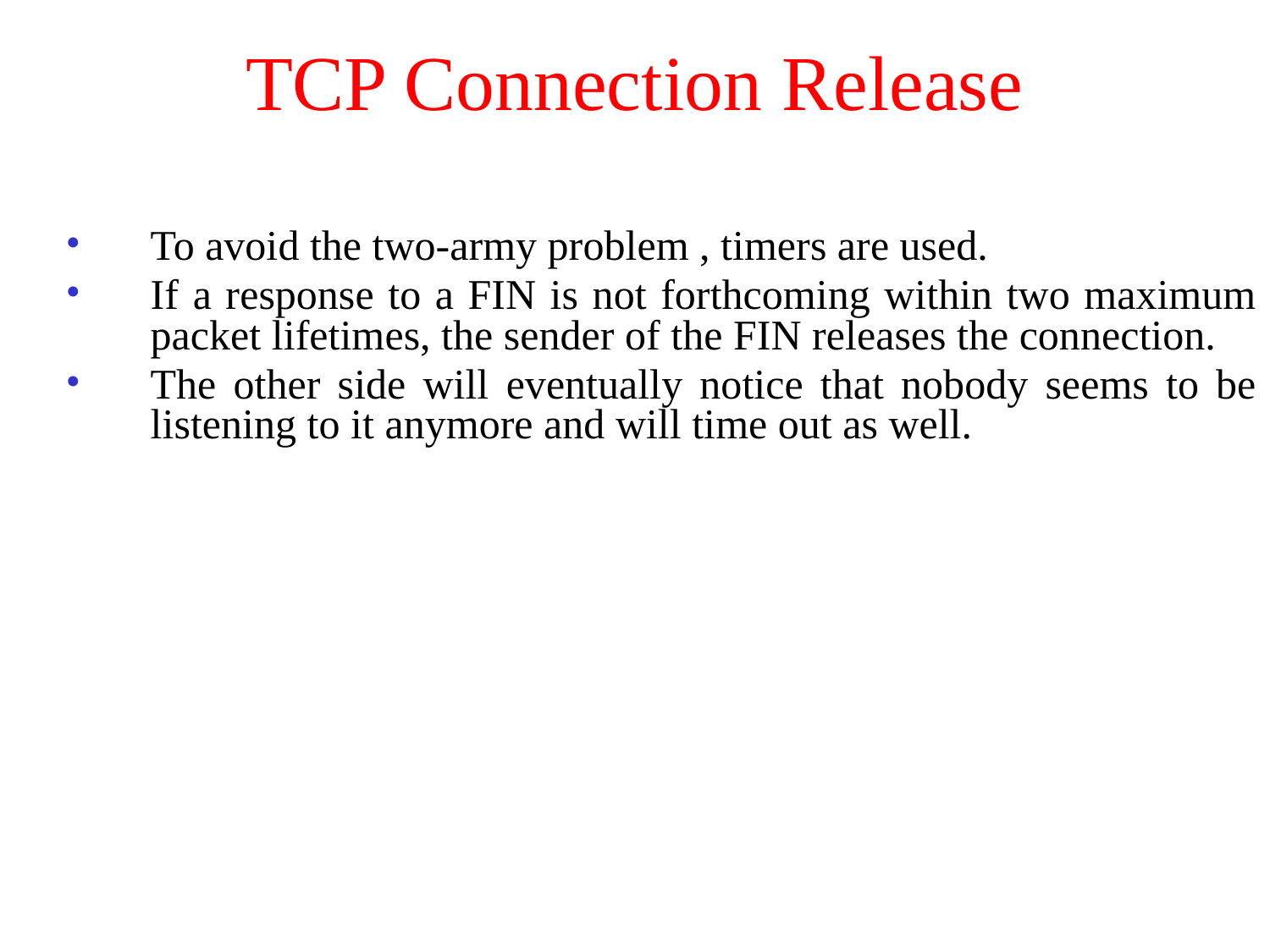

# TCP Connection Release

To avoid the two-army problem , timers are used.
If a response to a FIN is not forthcoming within two maximum packet lifetimes, the sender of the FIN releases the connection.
The other side will eventually notice that nobody seems to be listening to it anymore and will time out as well.